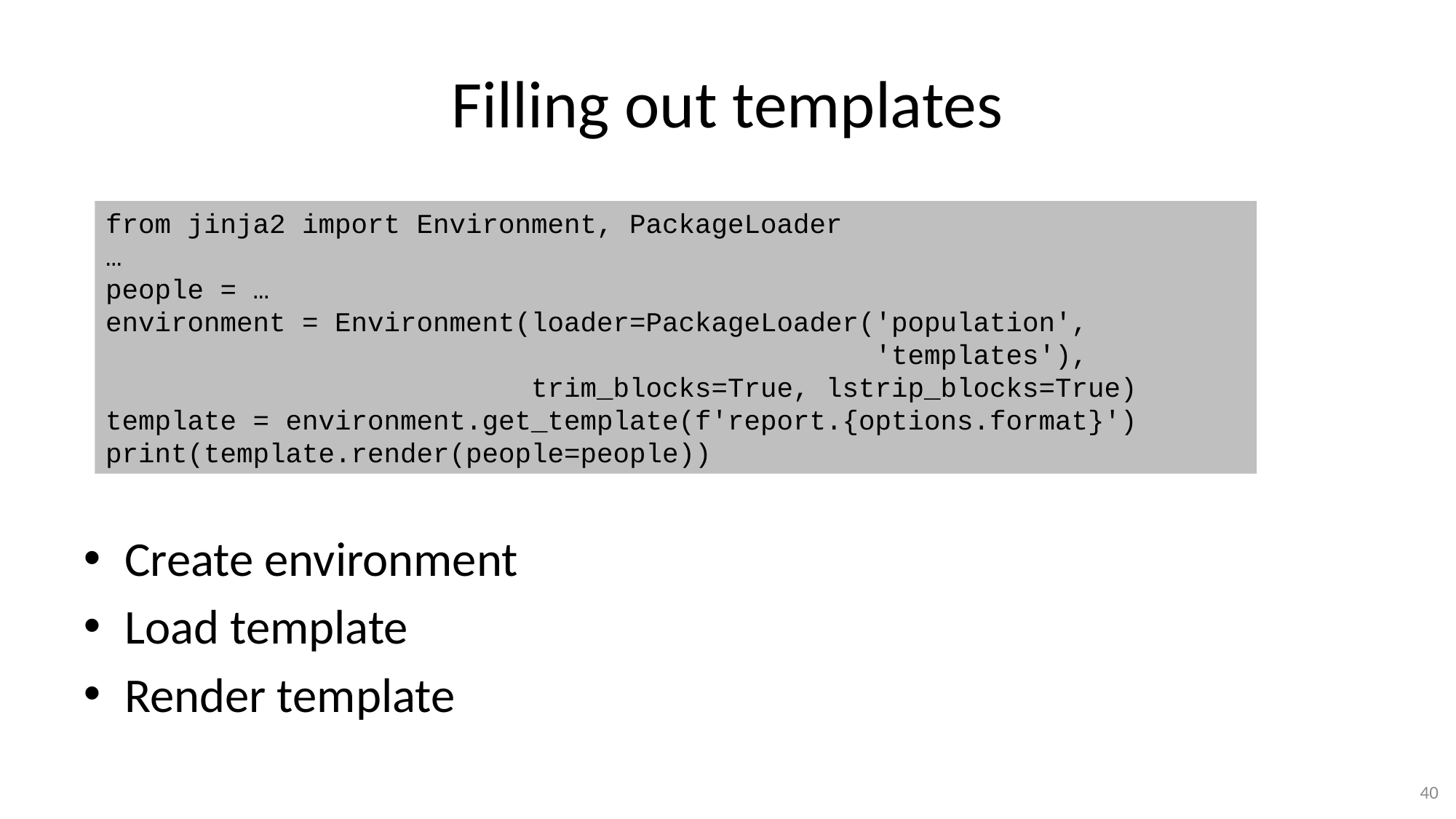

# Filling out templates
from jinja2 import Environment, PackageLoader
…
people = …
environment = Environment(loader=PackageLoader('population',
                                               'templates'),
                          trim_blocks=True, lstrip_blocks=True)
template = environment.get_template(f'report.{options.format}')
print(template.render(people=people))
Create environment
Load template
Render template
40